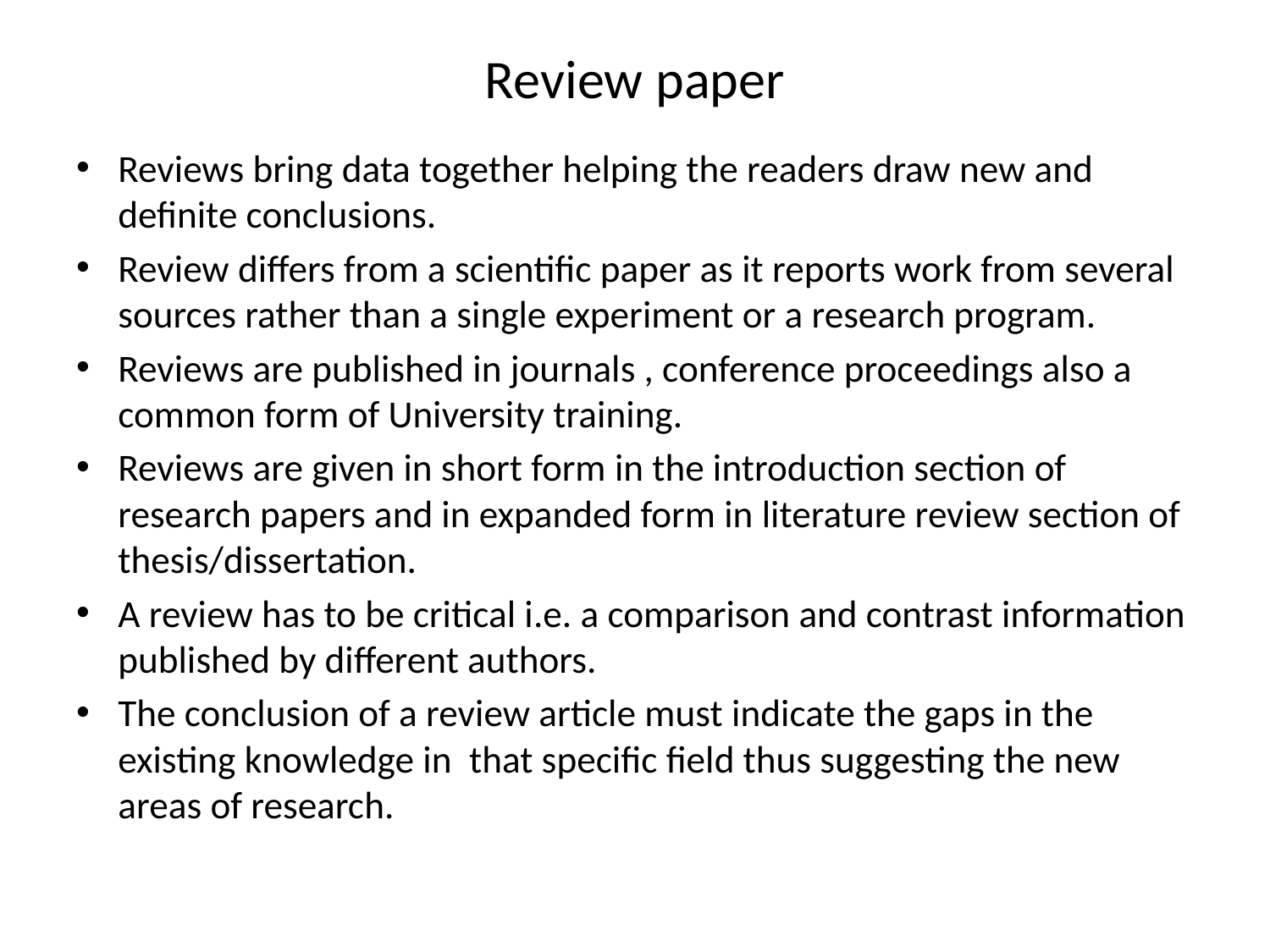

# Review paper
Reviews bring data together helping the readers draw new and definite conclusions.
Review differs from a scientific paper as it reports work from several sources rather than a single experiment or a research program.
Reviews are published in journals , conference proceedings also a common form of University training.
Reviews are given in short form in the introduction section of research papers and in expanded form in literature review section of thesis/dissertation.
A review has to be critical i.e. a comparison and contrast information published by different authors.
The conclusion of a review article must indicate the gaps in the existing knowledge in  that specific field thus suggesting the new areas of research.